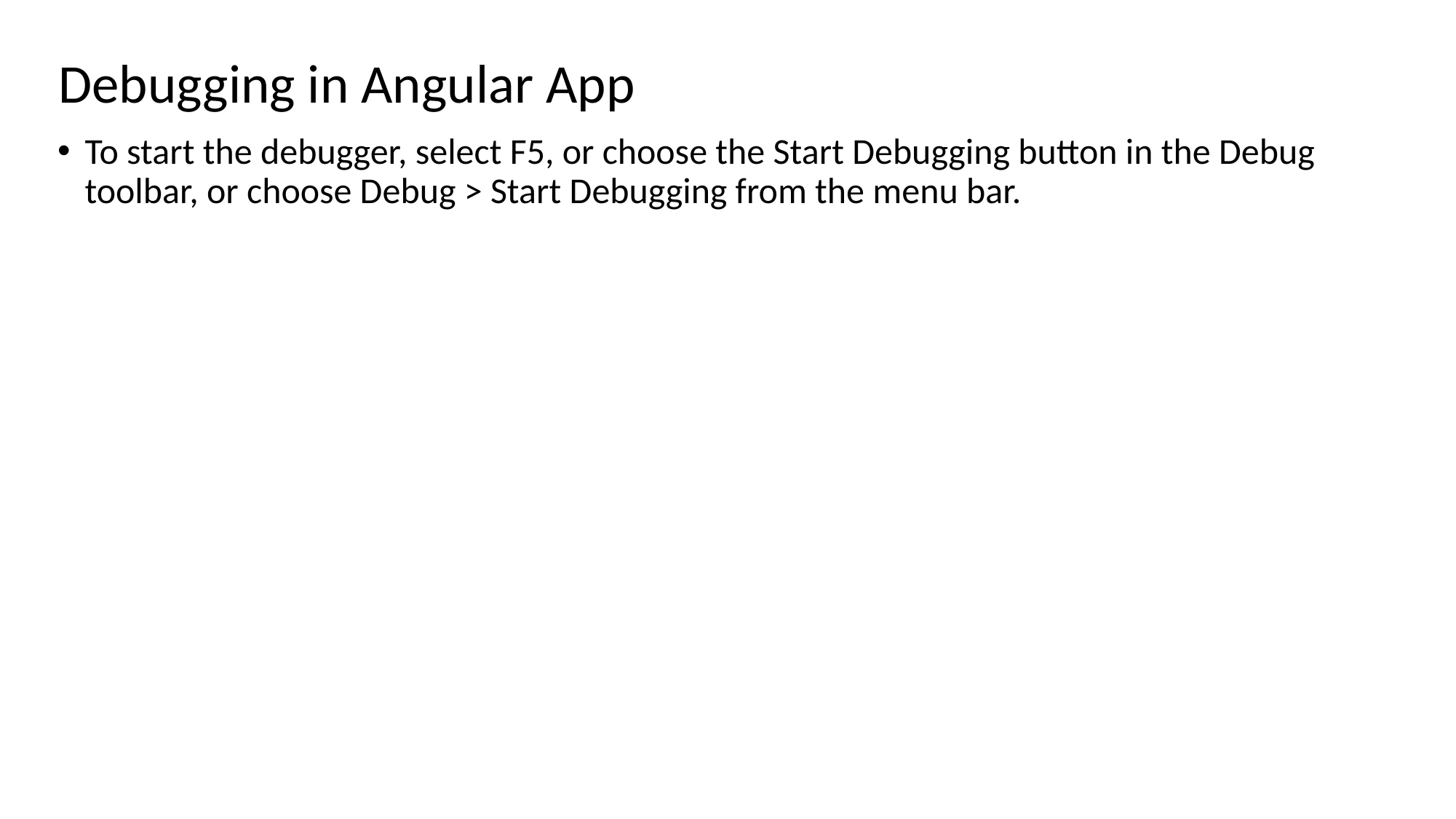

# Debugging in Angular App
To start the debugger, select F5, or choose the Start Debugging button in the Debug toolbar, or choose Debug > Start Debugging from the menu bar.